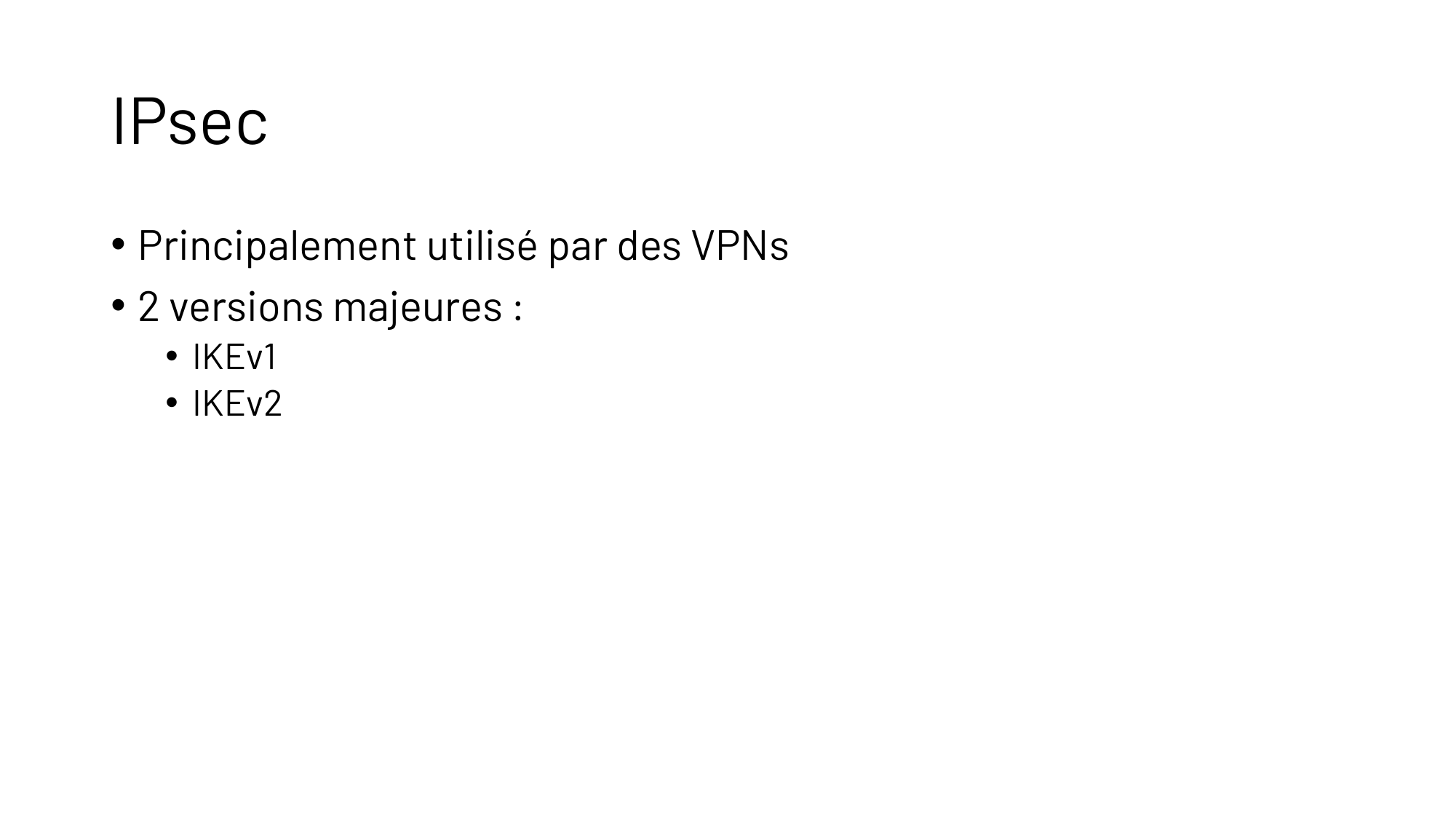

# IPsec
Principalement utilisé par des VPNs
2 versions majeures :
IKEv1
IKEv2